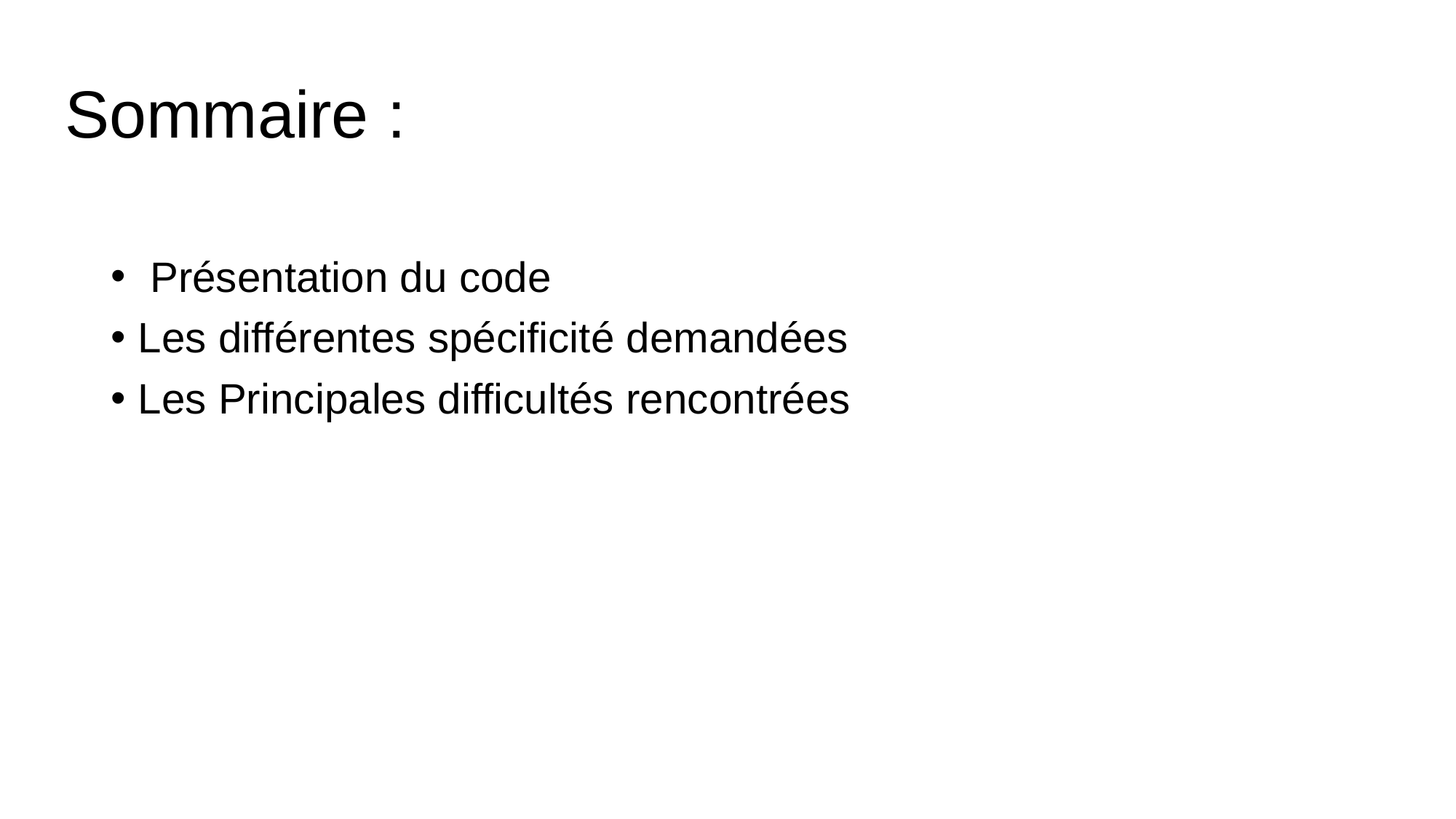

Sommaire :
 Présentation du code
Les différentes spécificité demandées
Les Principales difficultés rencontrées